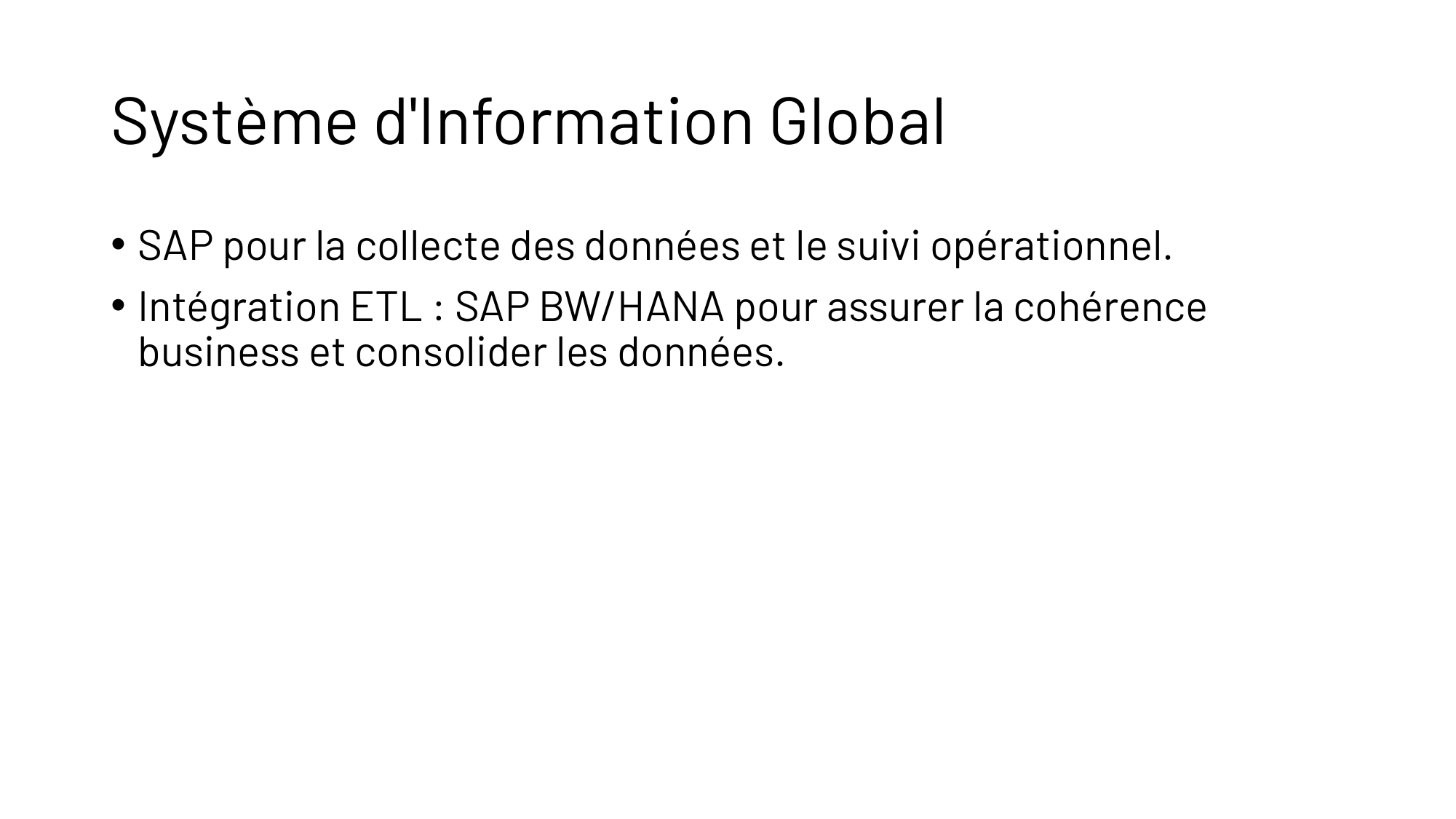

# Système d'Information Global
SAP pour la collecte des données et le suivi opérationnel.
Intégration ETL : SAP BW/HANA pour assurer la cohérence business et consolider les données.